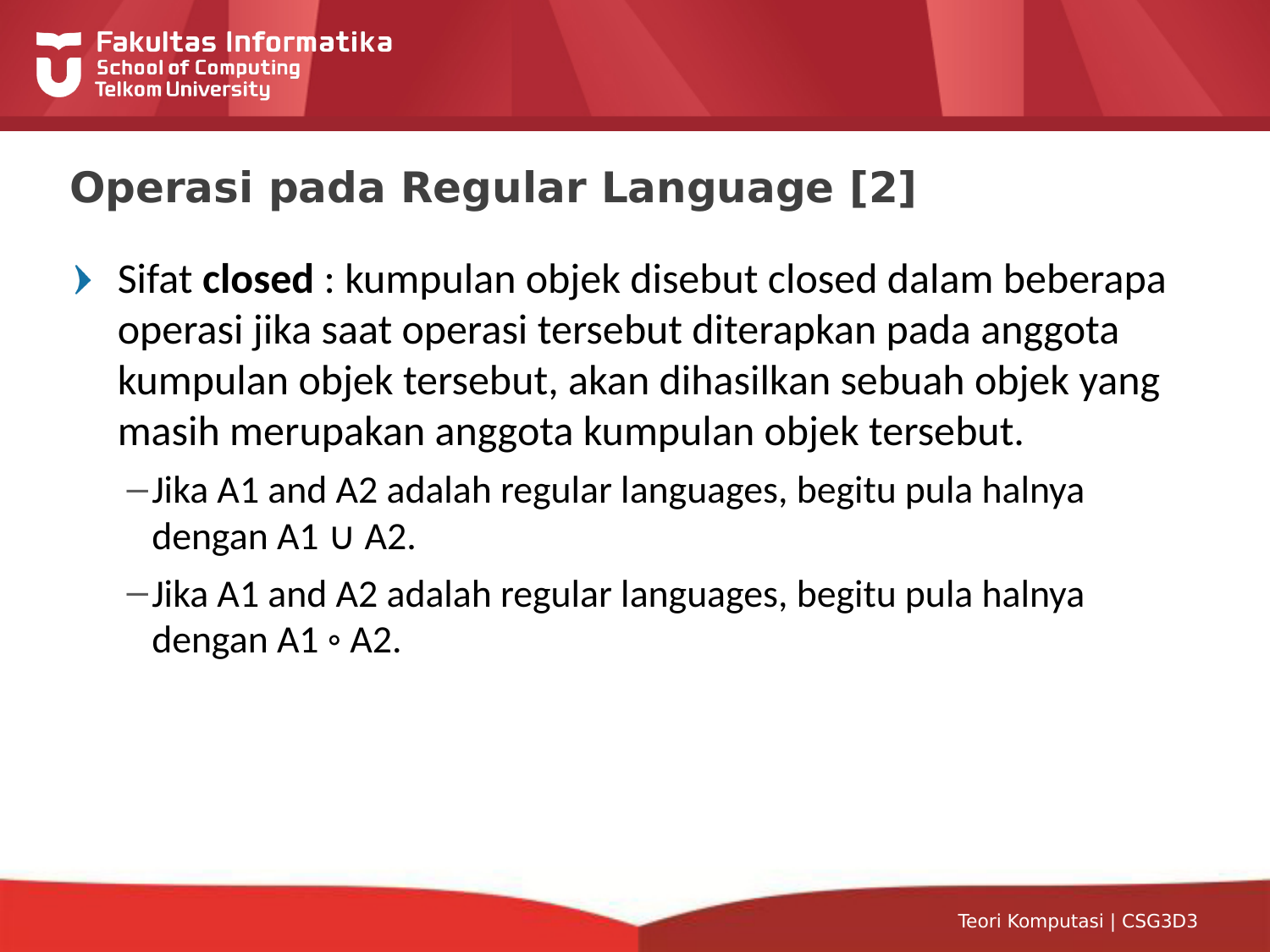

# Operasi pada Regular Language [2]
Sifat closed : kumpulan objek disebut closed dalam beberapa operasi jika saat operasi tersebut diterapkan pada anggota kumpulan objek tersebut, akan dihasilkan sebuah objek yang masih merupakan anggota kumpulan objek tersebut.
Jika A1 and A2 adalah regular languages, begitu pula halnya dengan A1 ∪ A2.
Jika A1 and A2 adalah regular languages, begitu pula halnya dengan A1 ◦ A2.